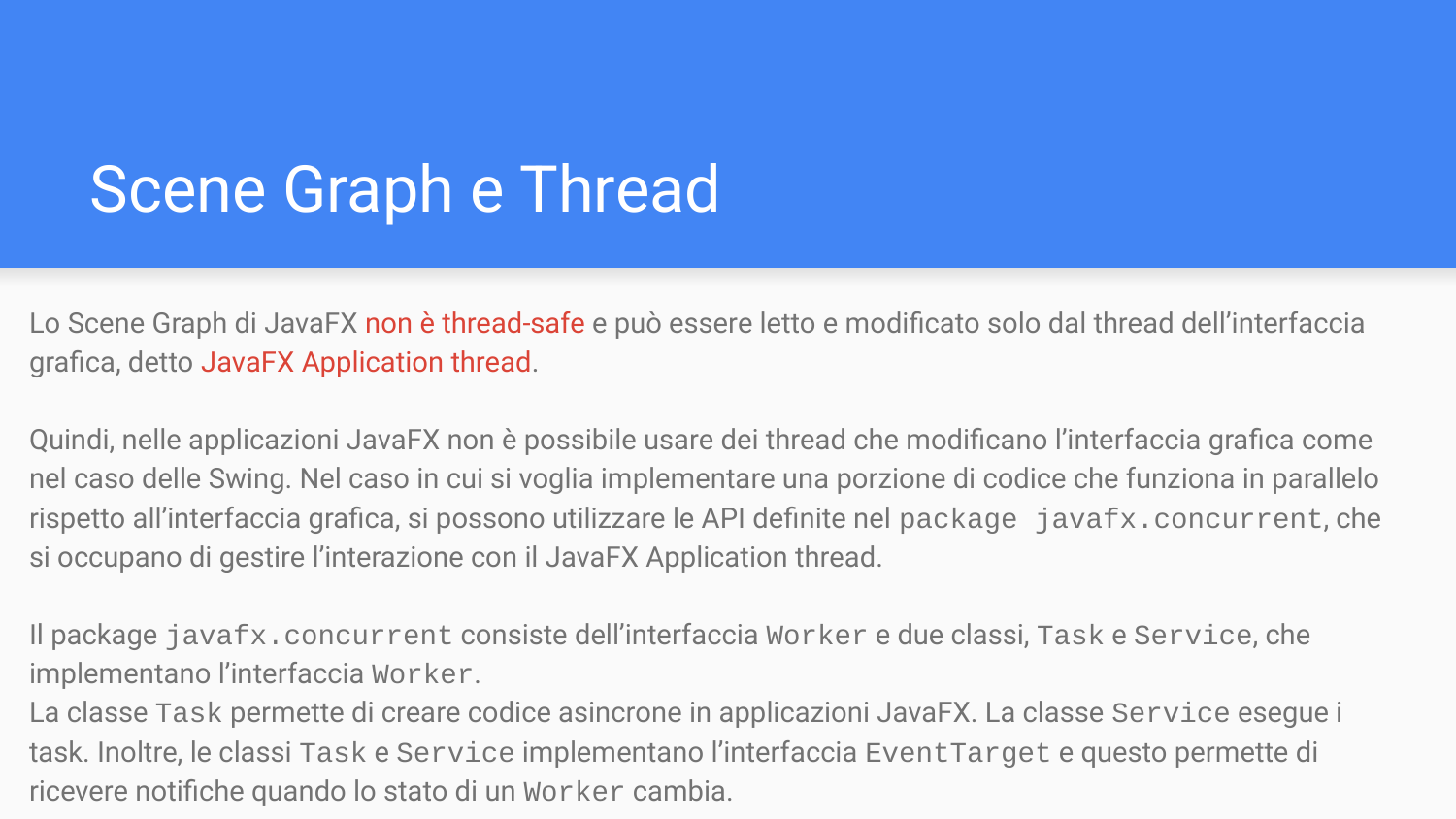

# Scene Graph e Thread
Lo Scene Graph di JavaFX non è thread-safe e può essere letto e modificato solo dal thread dell’interfaccia grafica, detto JavaFX Application thread.

Quindi, nelle applicazioni JavaFX non è possibile usare dei thread che modificano l’interfaccia grafica come nel caso delle Swing. Nel caso in cui si voglia implementare una porzione di codice che funziona in parallelo rispetto all’interfaccia grafica, si possono utilizzare le API definite nel package javafx.concurrent, che si occupano di gestire l’interazione con il JavaFX Application thread.

Il package javafx.concurrent consiste dell’interfaccia Worker e due classi, Task e Service, che implementano l’interfaccia Worker.
La classe Task permette di creare codice asincrone in applicazioni JavaFX. La classe Service esegue i task. Inoltre, le classi Task e Service implementano l’interfaccia EventTarget e questo permette di ricevere notifiche quando lo stato di un Worker cambia.